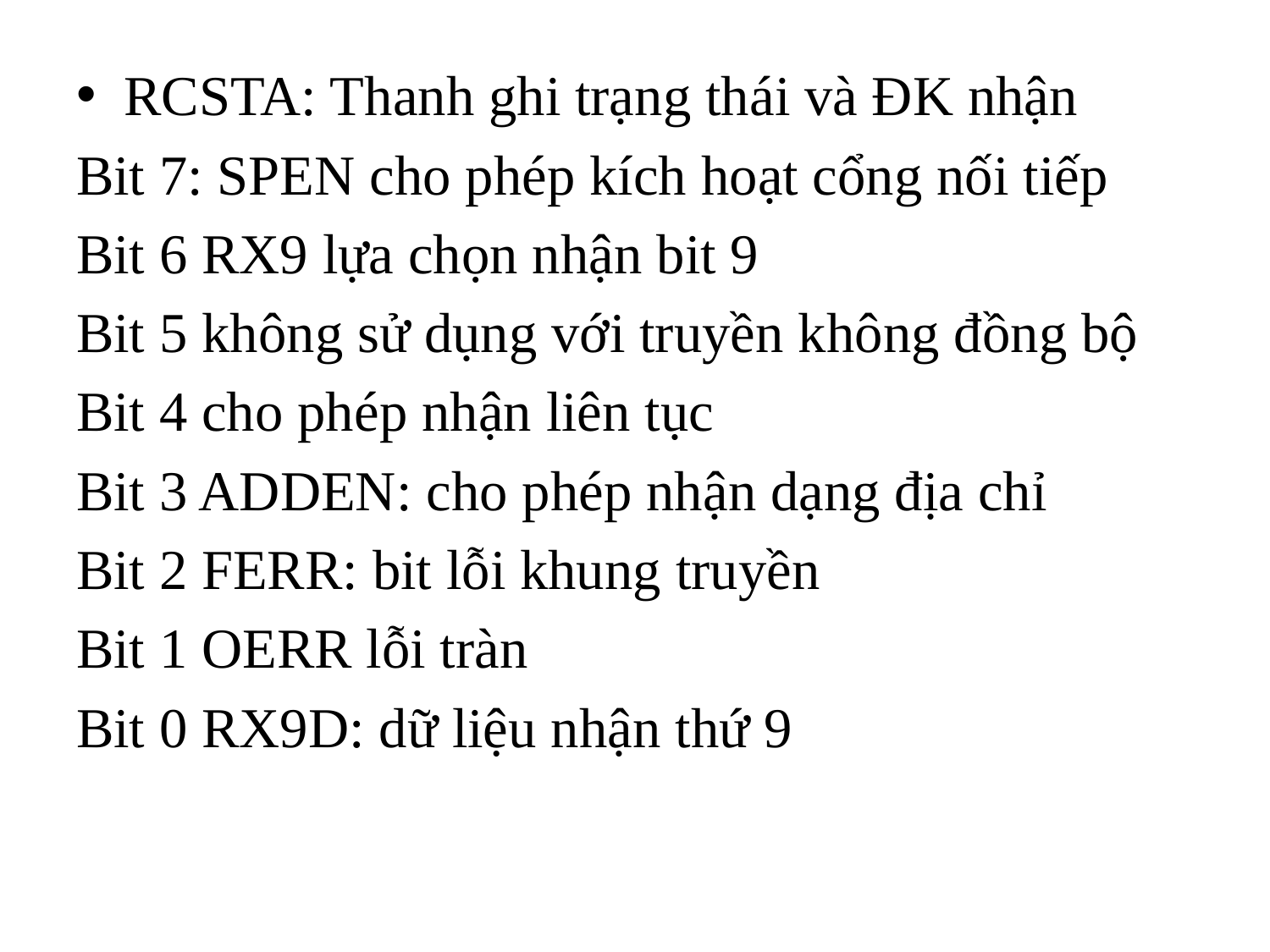

RCSTA: Thanh ghi trạng thái và ĐK nhận
Bit 7: SPEN cho phép kích hoạt cổng nối tiếp
Bit 6 RX9 lựa chọn nhận bit 9
Bit 5 không sử dụng với truyền không đồng bộ
Bit 4 cho phép nhận liên tục
Bit 3 ADDEN: cho phép nhận dạng địa chỉ
Bit 2 FERR: bit lỗi khung truyền
Bit 1 OERR lỗi tràn
Bit 0 RX9D: dữ liệu nhận thứ 9